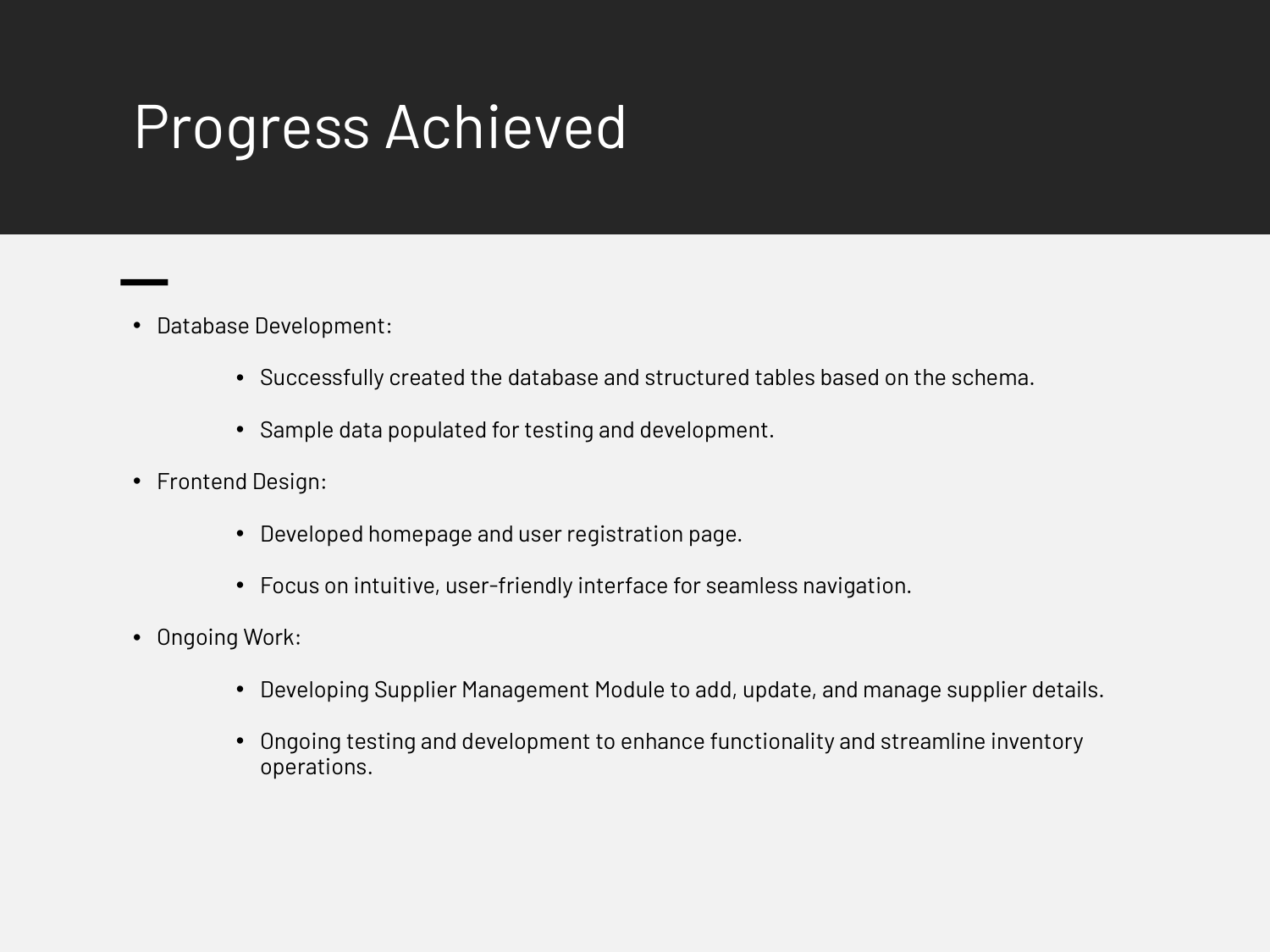

# Progress Achieved

Database Development:
Successfully created the database and structured tables based on the schema.
Sample data populated for testing and development.
Frontend Design:
Developed homepage and user registration page.
Focus on intuitive, user-friendly interface for seamless navigation.
Ongoing Work:
Developing Supplier Management Module to add, update, and manage supplier details.
Ongoing testing and development to enhance functionality and streamline inventory operations.